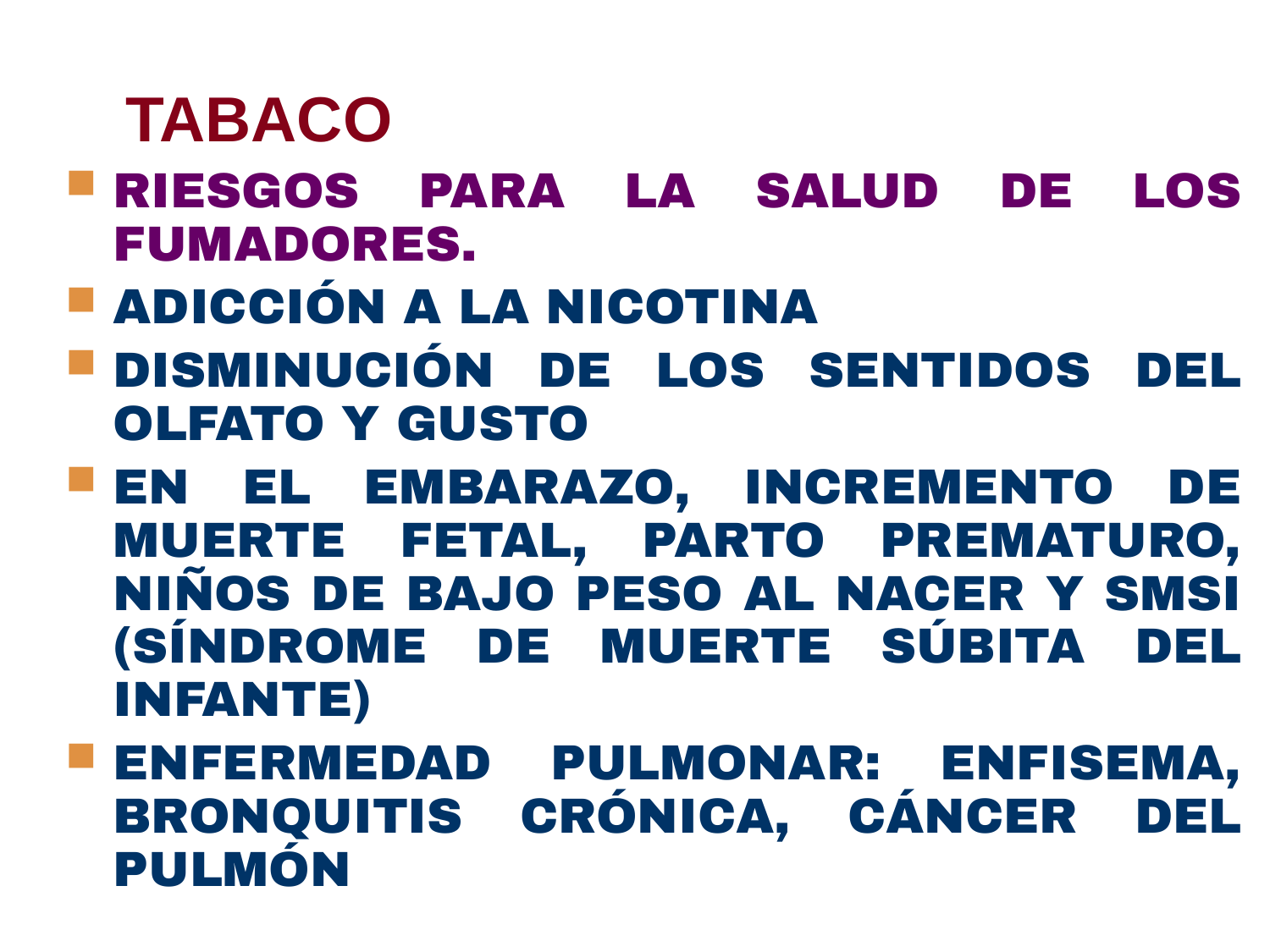

# TABACO
RIESGOS PARA LA SALUD DE LOS FUMADORES.
ADICCIÓN A LA NICOTINA
DISMINUCIÓN DE LOS SENTIDOS DEL OLFATO Y GUSTO
EN EL EMBARAZO, INCREMENTO DE MUERTE FETAL, PARTO PREMATURO, NIÑOS DE BAJO PESO AL NACER Y SMSI (SÍNDROME DE MUERTE SÚBITA DEL INFANTE)
ENFERMEDAD PULMONAR: ENFISEMA, BRONQUITIS CRÓNICA, CÁNCER DEL PULMÓN